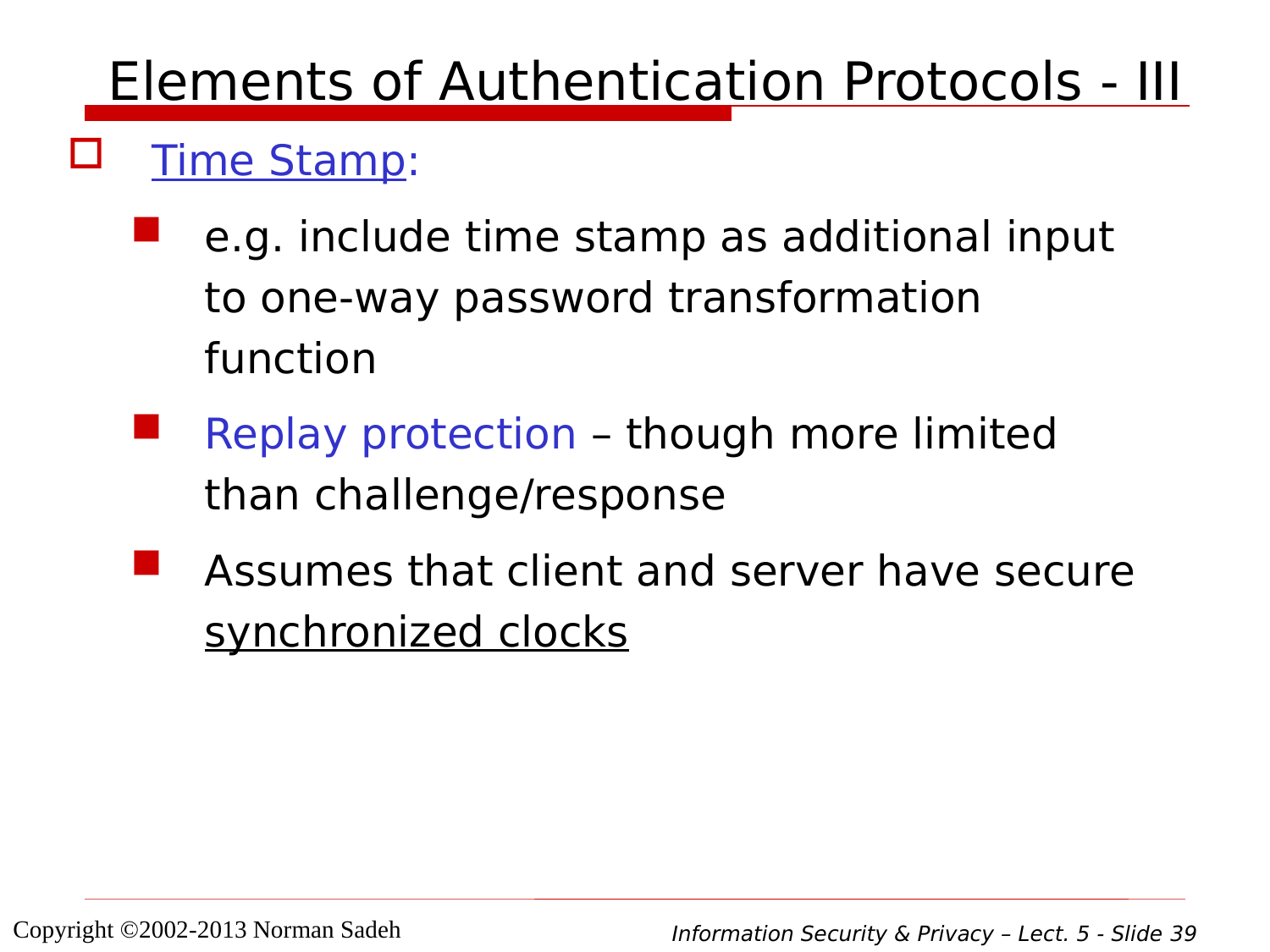

# Elements of Authentication Protocols - III
Time Stamp:
e.g. include time stamp as additional input to one-way password transformation function
Replay protection – though more limited than challenge/response
Assumes that client and server have secure synchronized clocks